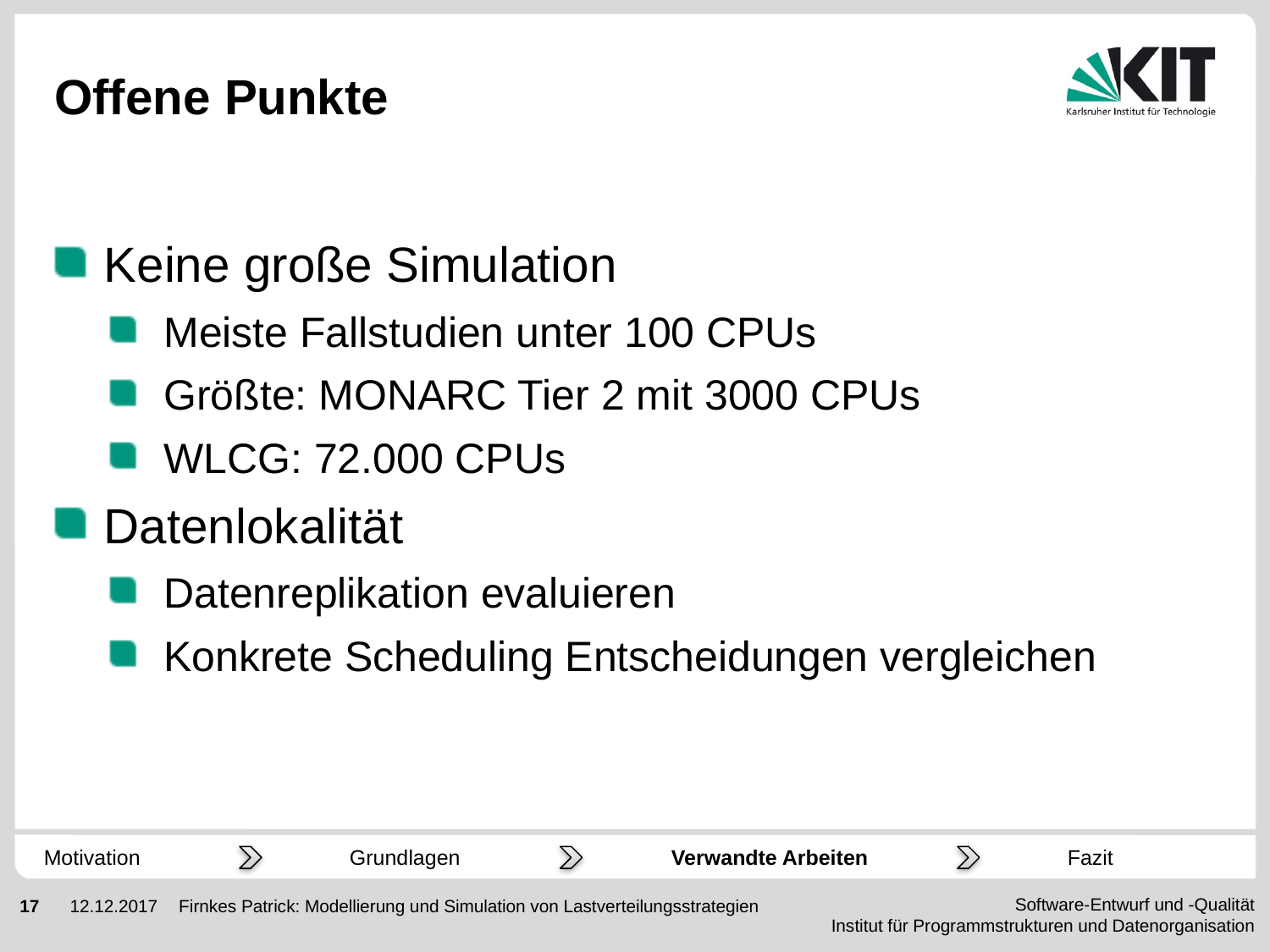

# Offene Punkte
Keine große Simulation
Meiste Fallstudien unter 100 CPUs
Größte: MONARC Tier 2 mit 3000 CPUs
WLCG: 72.000 CPUs
Datenlokalität
Datenreplikation evaluieren
Konkrete Scheduling Entscheidungen vergleichen
Motivation
Fazit
Grundlagen
Verwandte Arbeiten

Firnkes Patrick: Modellierung und Simulation von Lastverteilungsstrategien